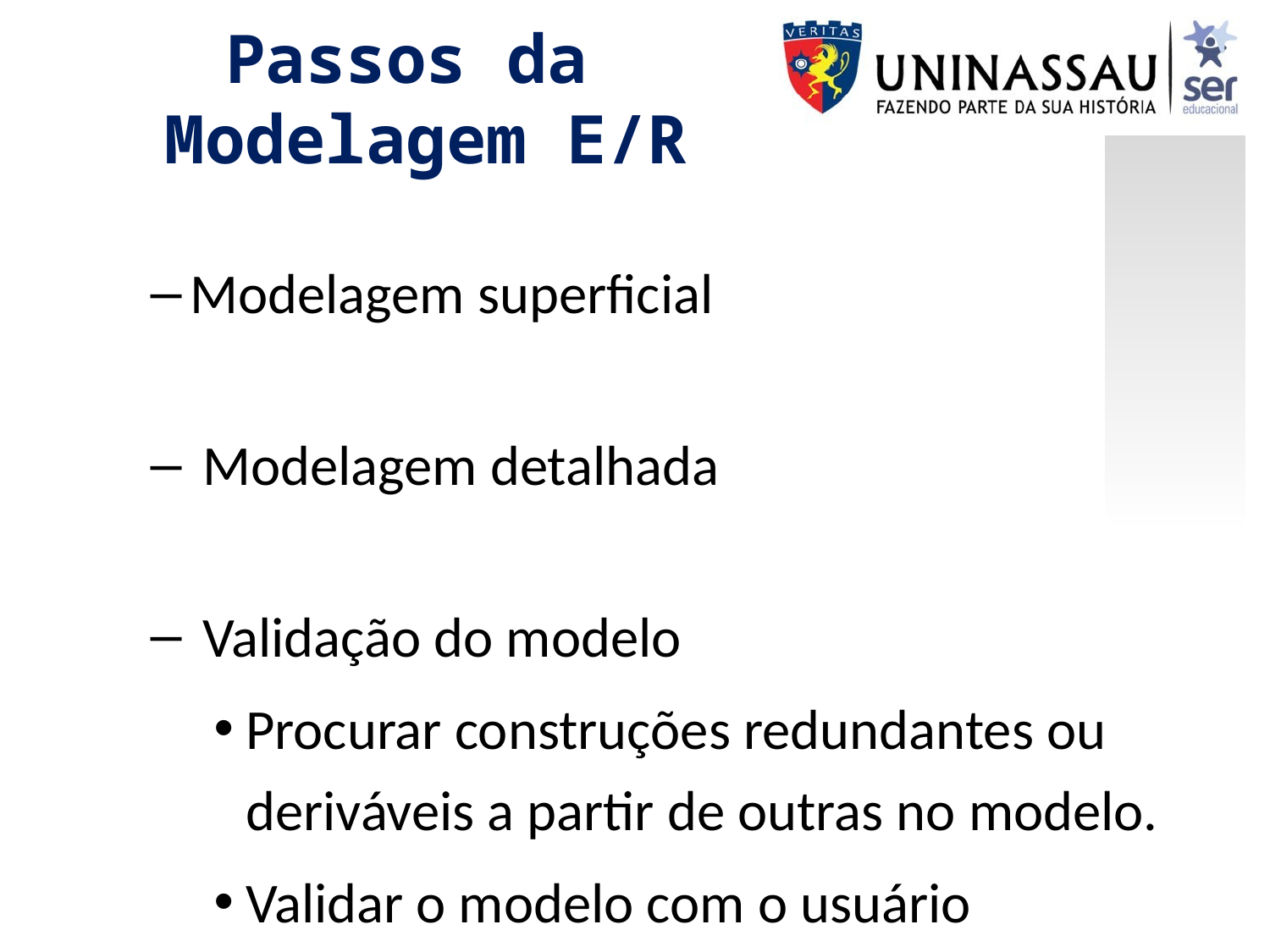

Passos da
Modelagem E/R
Modelagem superficial

 Modelagem detalhada

 Validação do modelo
Procurar construções redundantes ou deriváveis a partir de outras no modelo.
Validar o modelo com o usuário